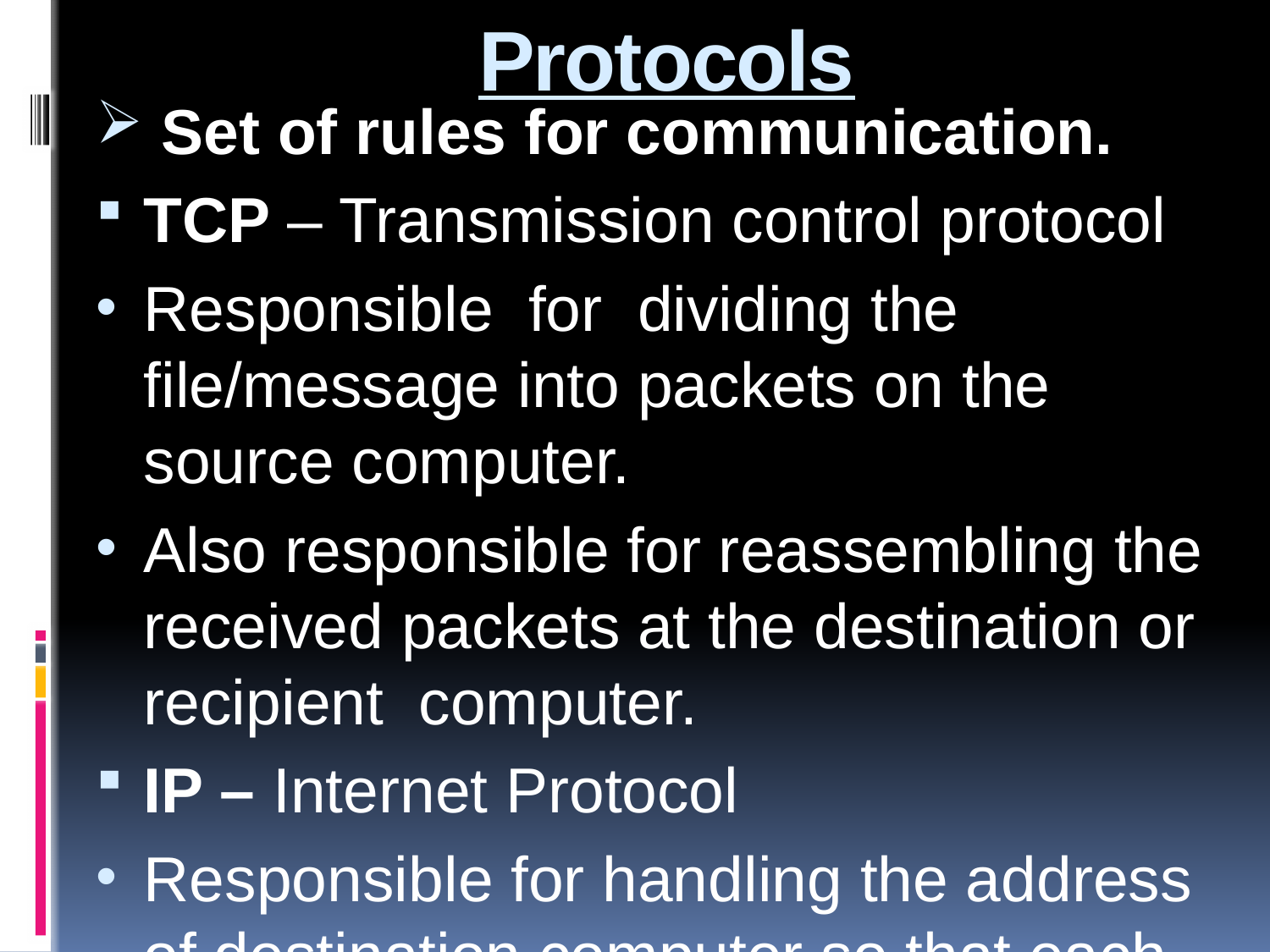

# Protocols
 Set of rules for communication.
TCP – Transmission control protocol
Responsible  for  dividing the file/message into packets on the source computer.
Also responsible for reassembling the received packets at the destination or recipient  computer.
IP – Internet Protocol
Responsible for handling the address of destination computer so that each packet is routed(sent) to its proper destination.